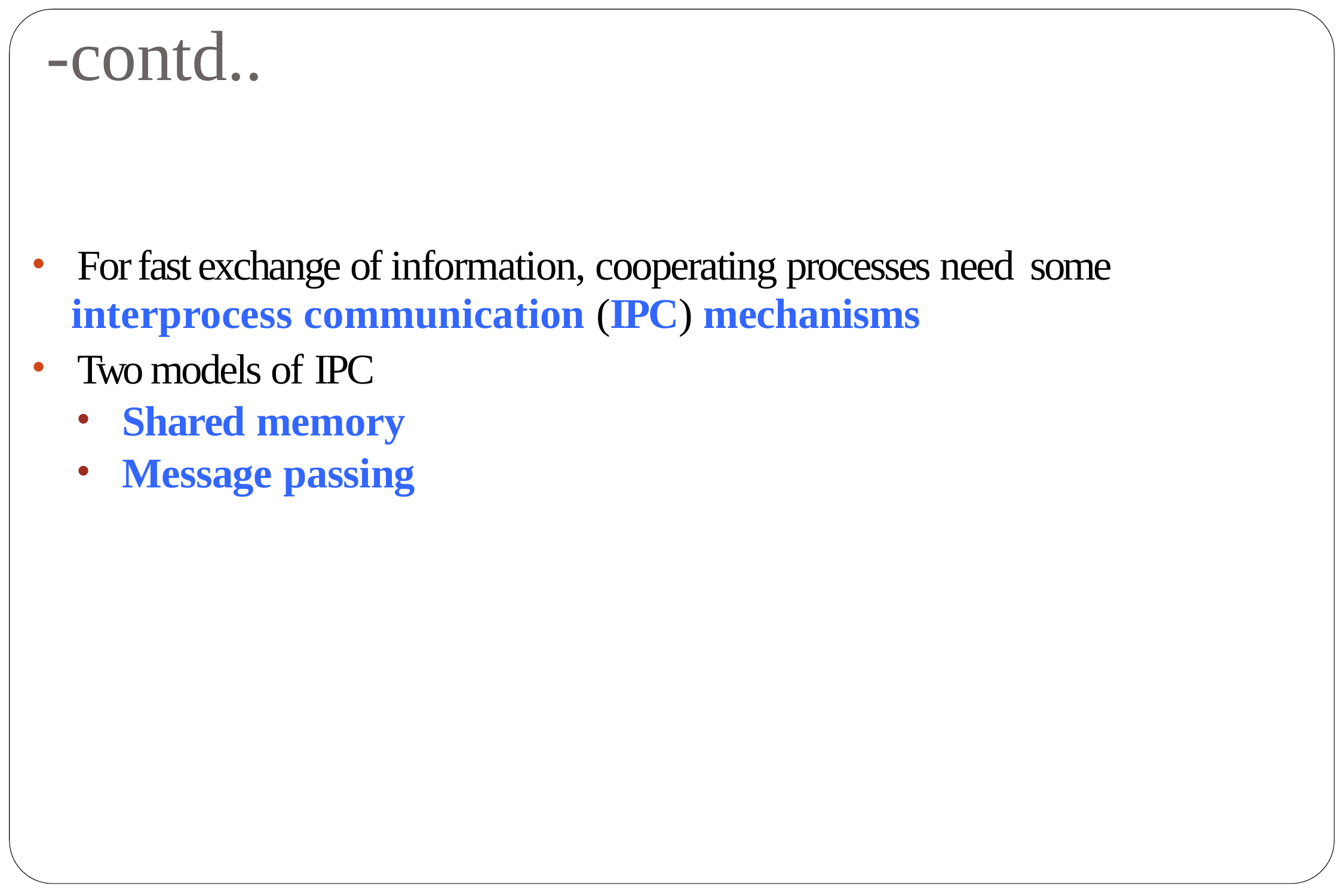

# -contd..
For fast exchange of information, cooperating processes need some
interprocess communication (IPC) mechanisms
Two models of IPC
Shared memory
Message passing
34